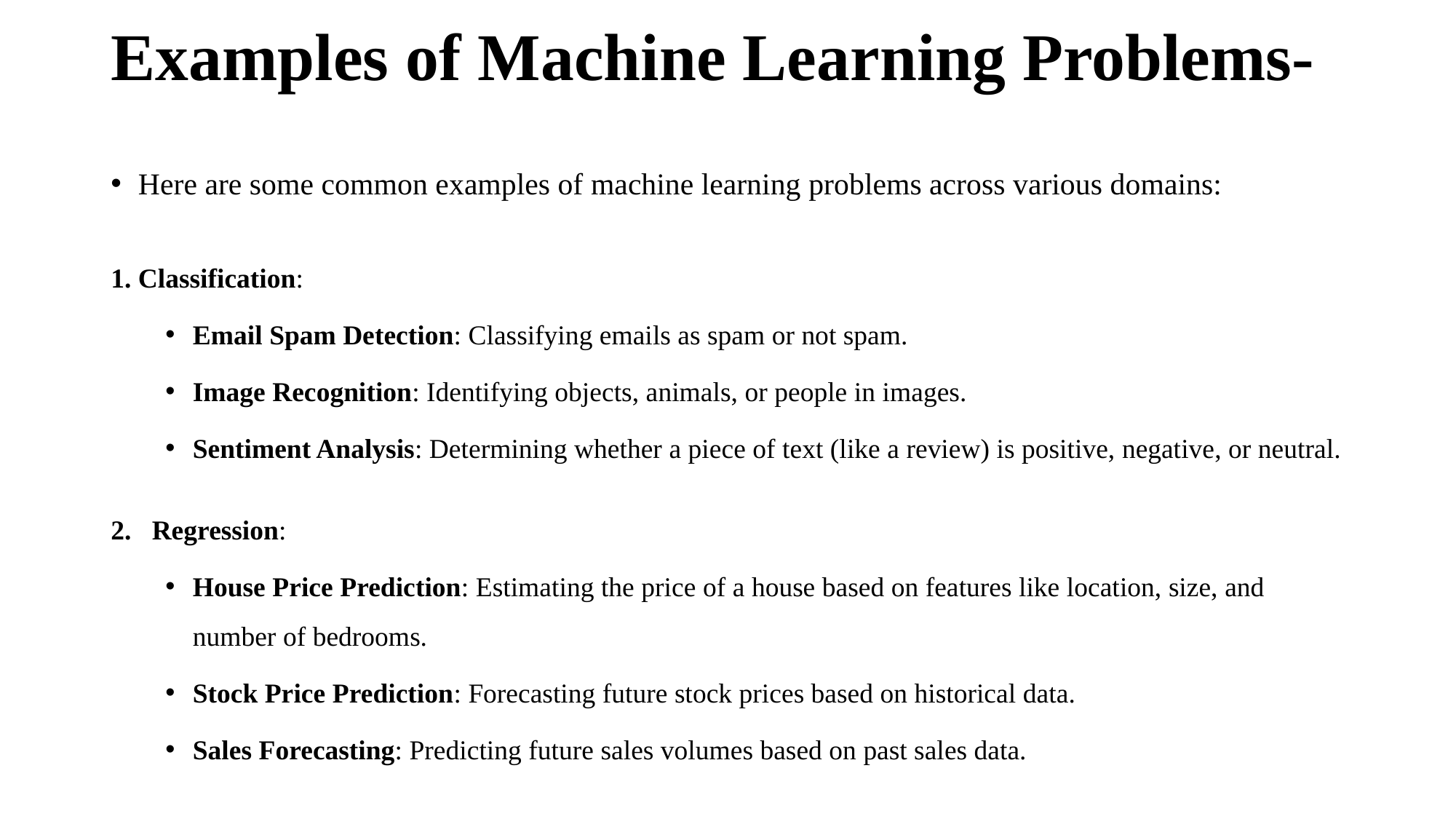

# Examples of Machine Learning Problems-
Here are some common examples of machine learning problems across various domains:

Classification:
Email Spam Detection: Classifying emails as spam or not spam.
Image Recognition: Identifying objects, animals, or people in images.
Sentiment Analysis: Determining whether a piece of text (like a review) is positive, negative, or neutral.

Regression:
House Price Prediction: Estimating the price of a house based on features like location, size, and number of bedrooms.
Stock Price Prediction: Forecasting future stock prices based on historical data.
Sales Forecasting: Predicting future sales volumes based on past sales data.